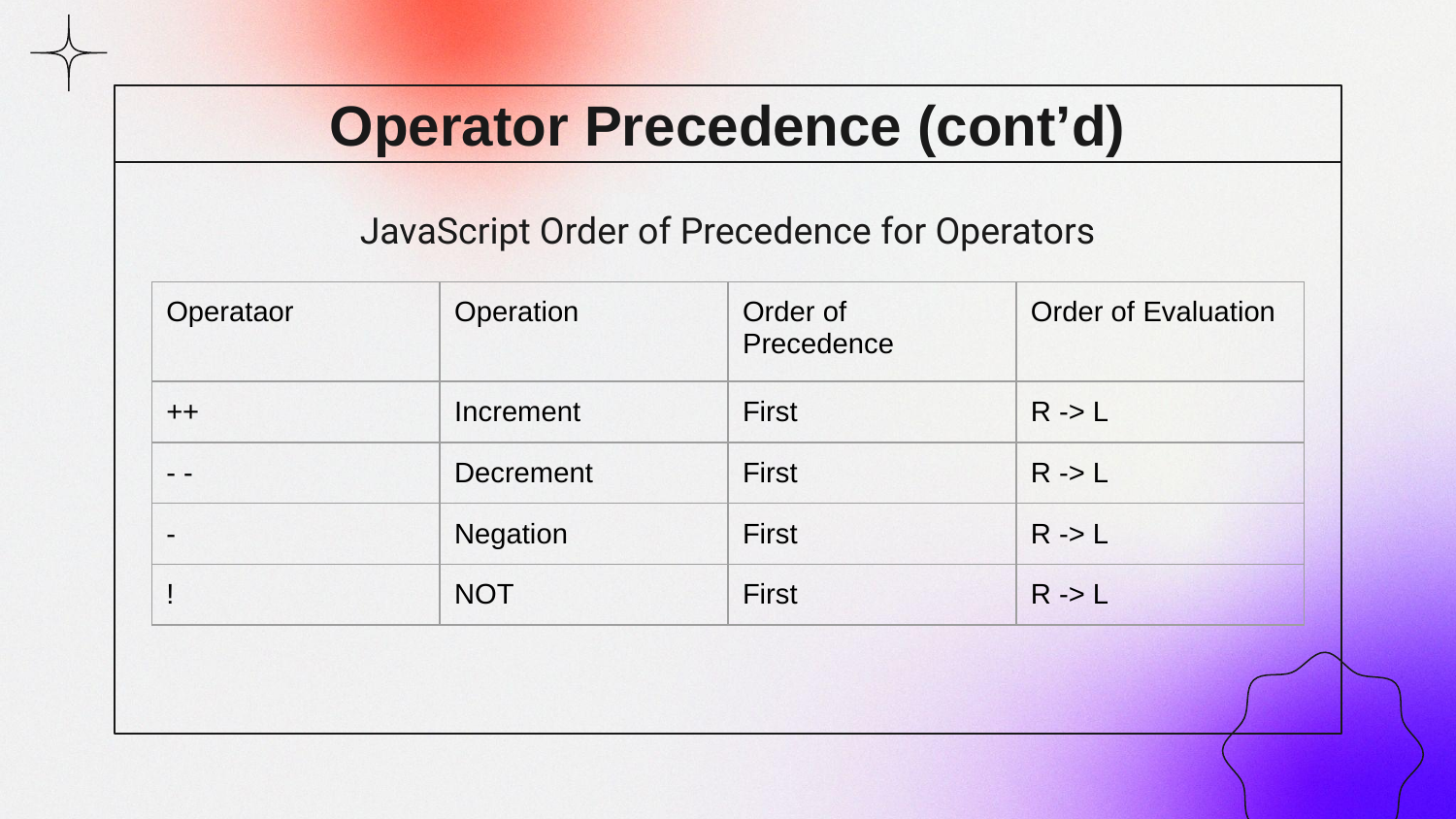

# Operator Precedence (cont’d)
JavaScript Order of Precedence for Operators

| Operataor | Operation | Order of Precedence | Order of Evaluation |
| --- | --- | --- | --- |
| ++ | Increment | First | R -> L |
| - - | Decrement | First | R -> L |
| - | Negation | First | R -> L |
| ! | NOT | First | R -> L |